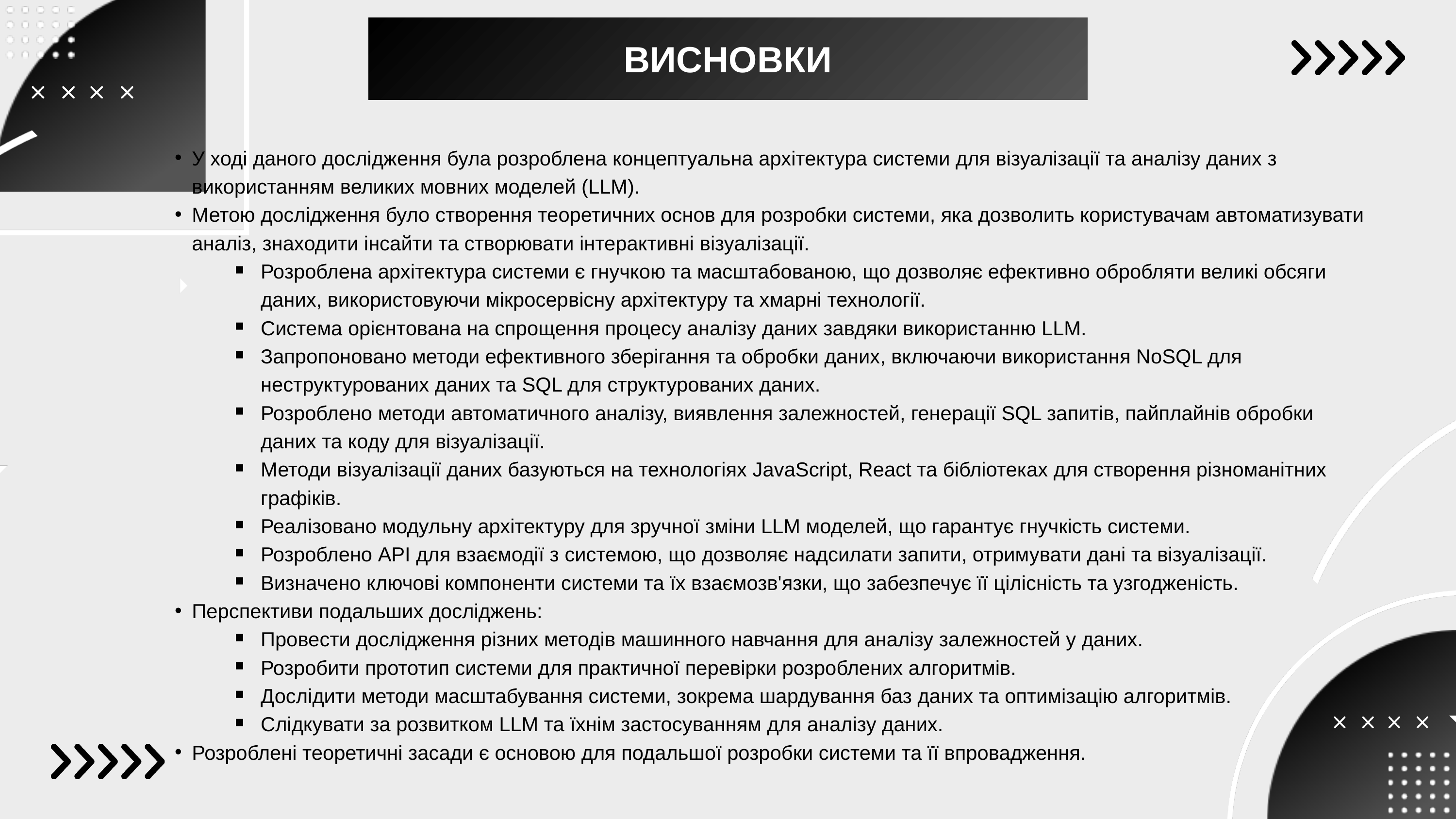

ВИСНОВКИ

У ході даного дослідження була розроблена концептуальна архітектура системи для візуалізації та аналізу даних з використанням великих мовних моделей (LLM).
Метою дослідження було створення теоретичних основ для розробки системи, яка дозволить користувачам автоматизувати аналіз, знаходити інсайти та створювати інтерактивні візуалізації.
Розроблена архітектура системи є гнучкою та масштабованою, що дозволяє ефективно обробляти великі обсяги даних, використовуючи мікросервісну архітектуру та хмарні технології.
Система орієнтована на спрощення процесу аналізу даних завдяки використанню LLM.
Запропоновано методи ефективного зберігання та обробки даних, включаючи використання NoSQL для неструктурованих даних та SQL для структурованих даних.
Розроблено методи автоматичного аналізу, виявлення залежностей, генерації SQL запитів, пайплайнів обробки даних та коду для візуалізації.
Методи візуалізації даних базуються на технологіях JavaScript, React та бібліотеках для створення різноманітних графіків.
Реалізовано модульну архітектуру для зручної зміни LLM моделей, що гарантує гнучкість системи.
Розроблено АРІ для взаємодії з системою, що дозволяє надсилати запити, отримувати дані та візуалізації.
Визначено ключові компоненти системи та їх взаємозв'язки, що забезпечує її цілісність та узгодженість.
Перспективи подальших досліджень:
Провести дослідження різних методів машинного навчання для аналізу залежностей у даних.
Розробити прототип системи для практичної перевірки розроблених алгоритмів.
Дослідити методи масштабування системи, зокрема шардування баз даних та оптимізацію алгоритмів.
Слідкувати за розвитком LLM та їхнім застосуванням для аналізу даних.
Розроблені теоретичні засади є основою для подальшої розробки системи та її впровадження.